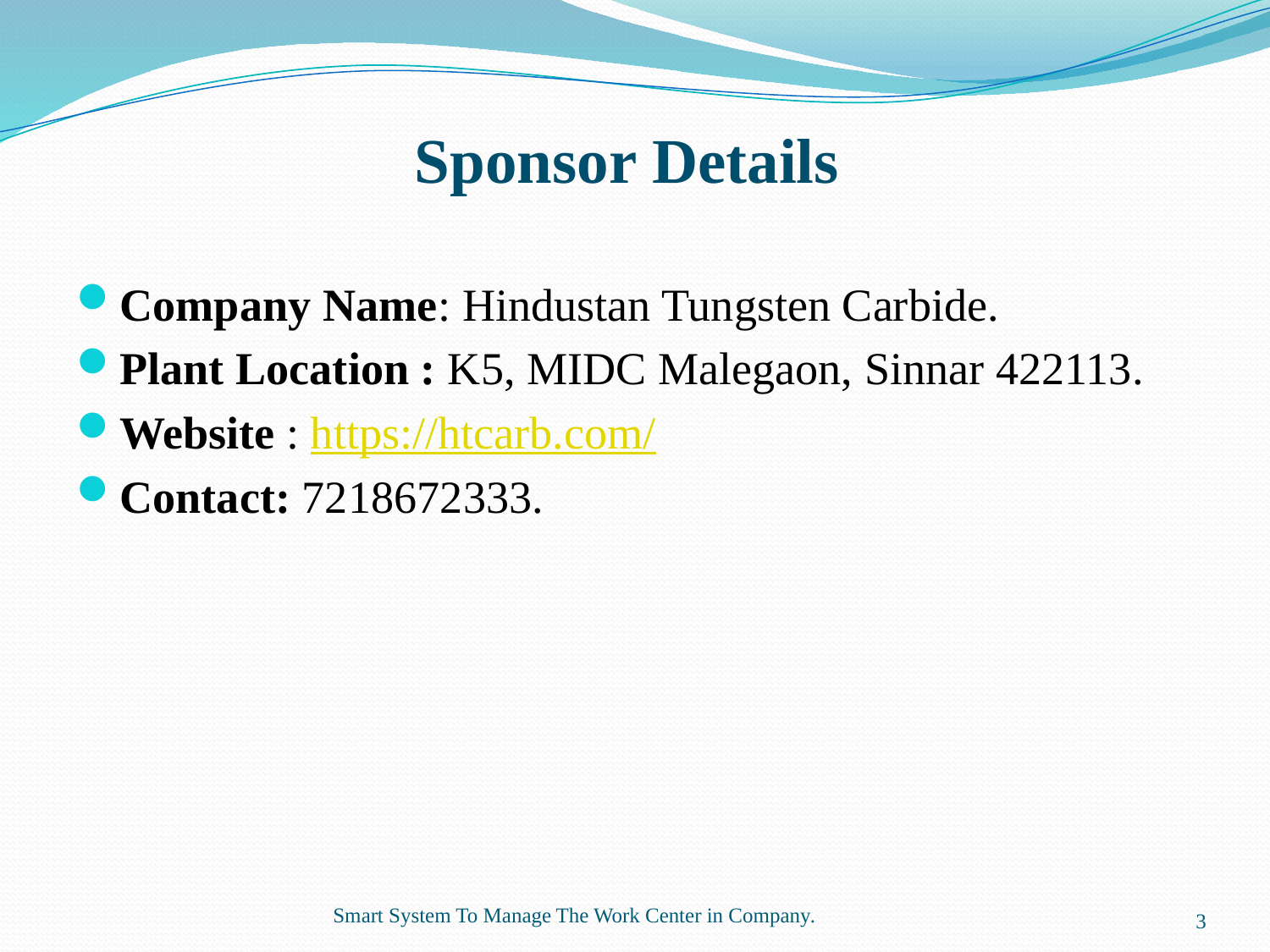

# Sponsor Details
Company Name: Hindustan Tungsten Carbide.
Plant Location : K5, MIDC Malegaon, Sinnar 422113.
Website : https://htcarb.com/
Contact: 7218672333.
3
Smart System To Manage The Work Center in Company​.